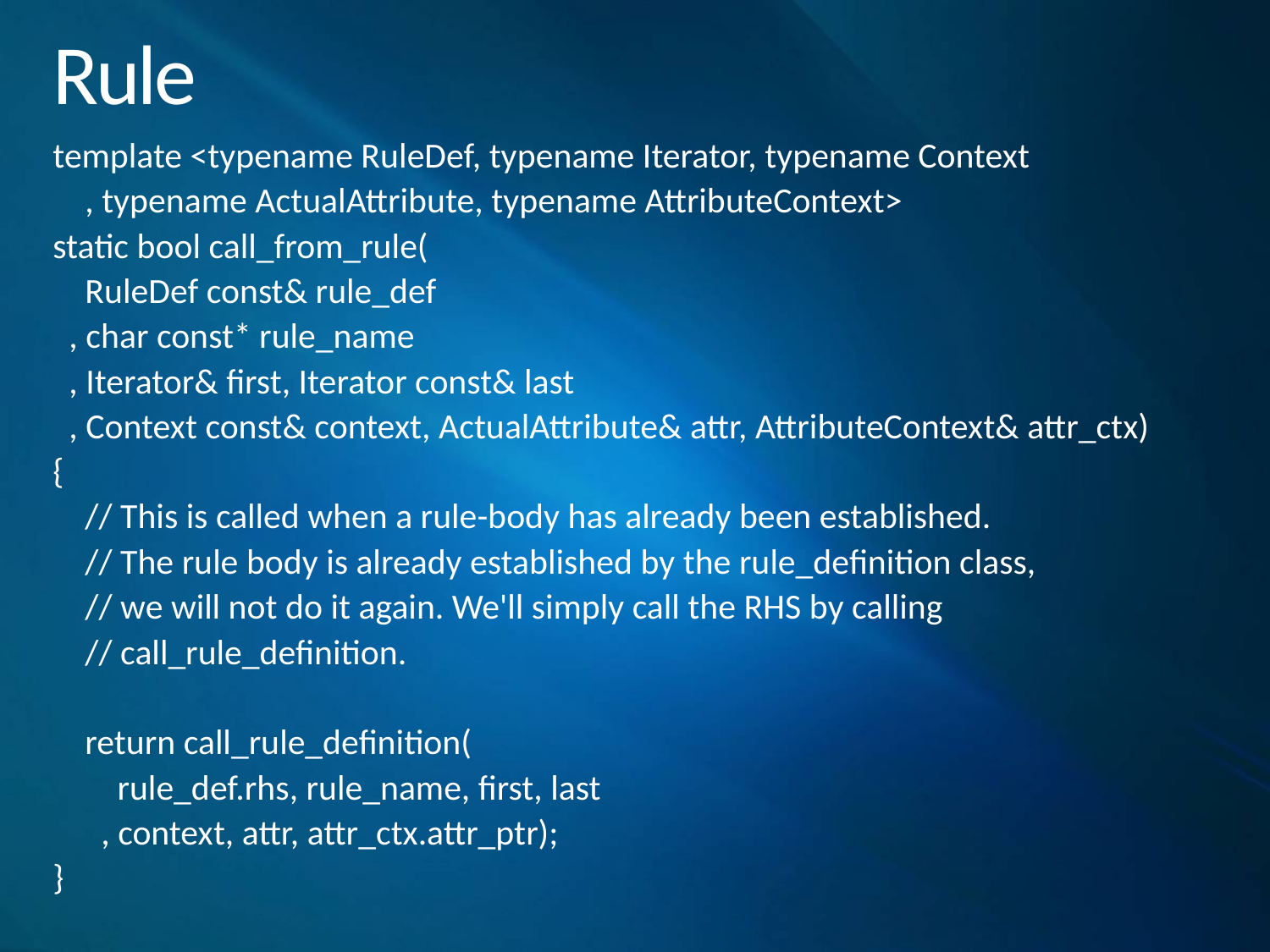

# Rule
template <typename RuleDef, typename Iterator, typename Context
    , typename ActualAttribute, typename AttributeContext>
static bool call_from_rule(
    RuleDef const& rule_def
  , char const* rule_name
  , Iterator& first, Iterator const& last
  , Context const& context, ActualAttribute& attr, AttributeContext& attr_ctx)
{
    // This is called when a rule-body has already been established.
    // The rule body is already established by the rule_definition class,
    // we will not do it again. We'll simply call the RHS by calling
    // call_rule_definition.

    return call_rule_definition(
        rule_def.rhs, rule_name, first, last
      , context, attr, attr_ctx.attr_ptr);
}